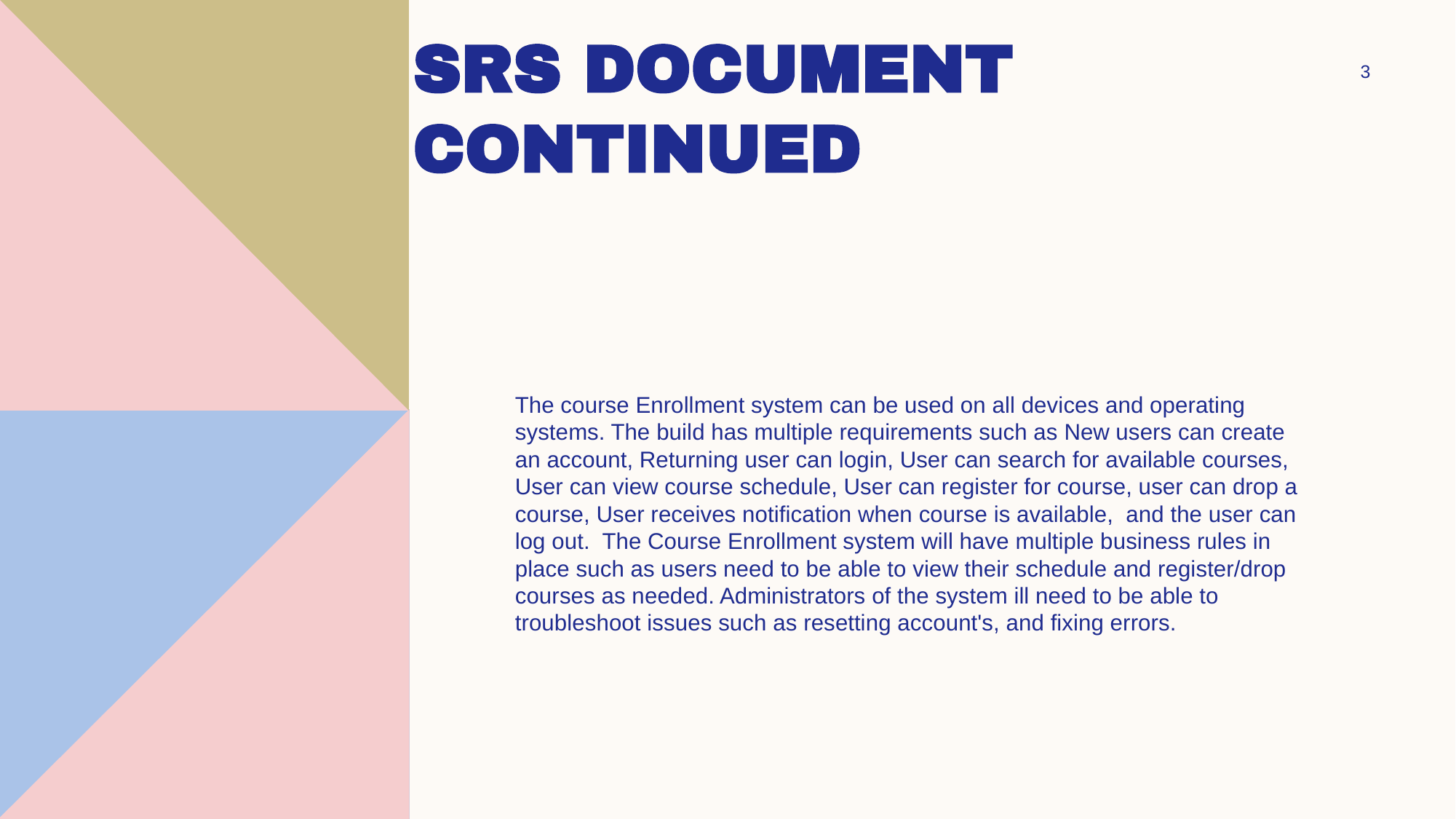

# SRS Document Continued
3
The course Enrollment system can be used on all devices and operating systems. The build has multiple requirements such as New users can create an account, Returning user can login, User can search for available courses, User can view course schedule, User can register for course, user can drop a course, User receives notification when course is available,  and the user can log out.  The Course Enrollment system will have multiple business rules in place such as users need to be able to view their schedule and register/drop courses as needed. Administrators of the system ill need to be able to troubleshoot issues such as resetting account's, and fixing errors.